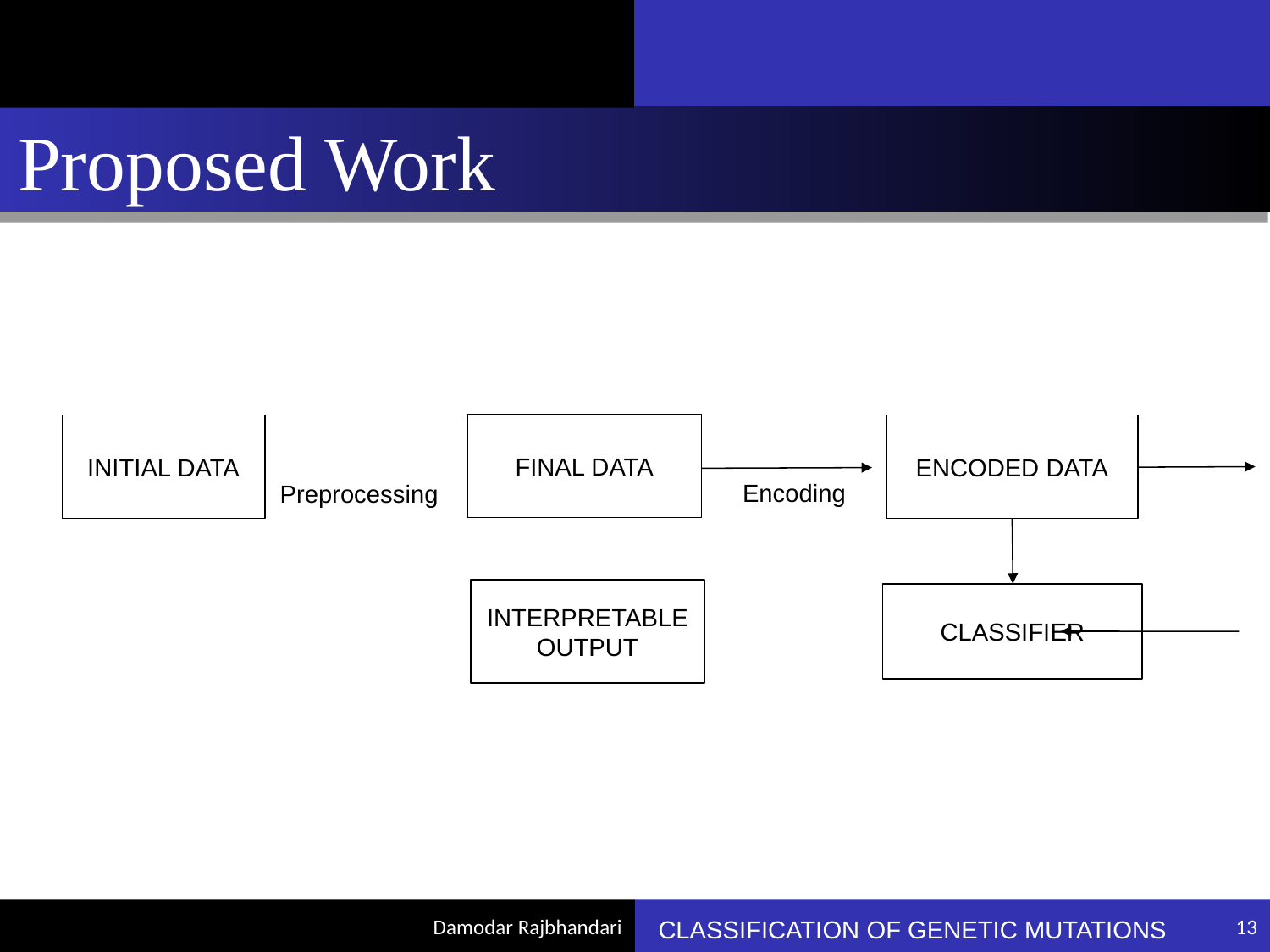

Proposed Work

FINAL DATA
INITIAL DATA
ENCODED DATA
Encoding
Preprocessing

INTERPRETABLE OUTPUT
CLASSIFIER

CLASSIFICATION OF GENETIC MUTATIONS
13